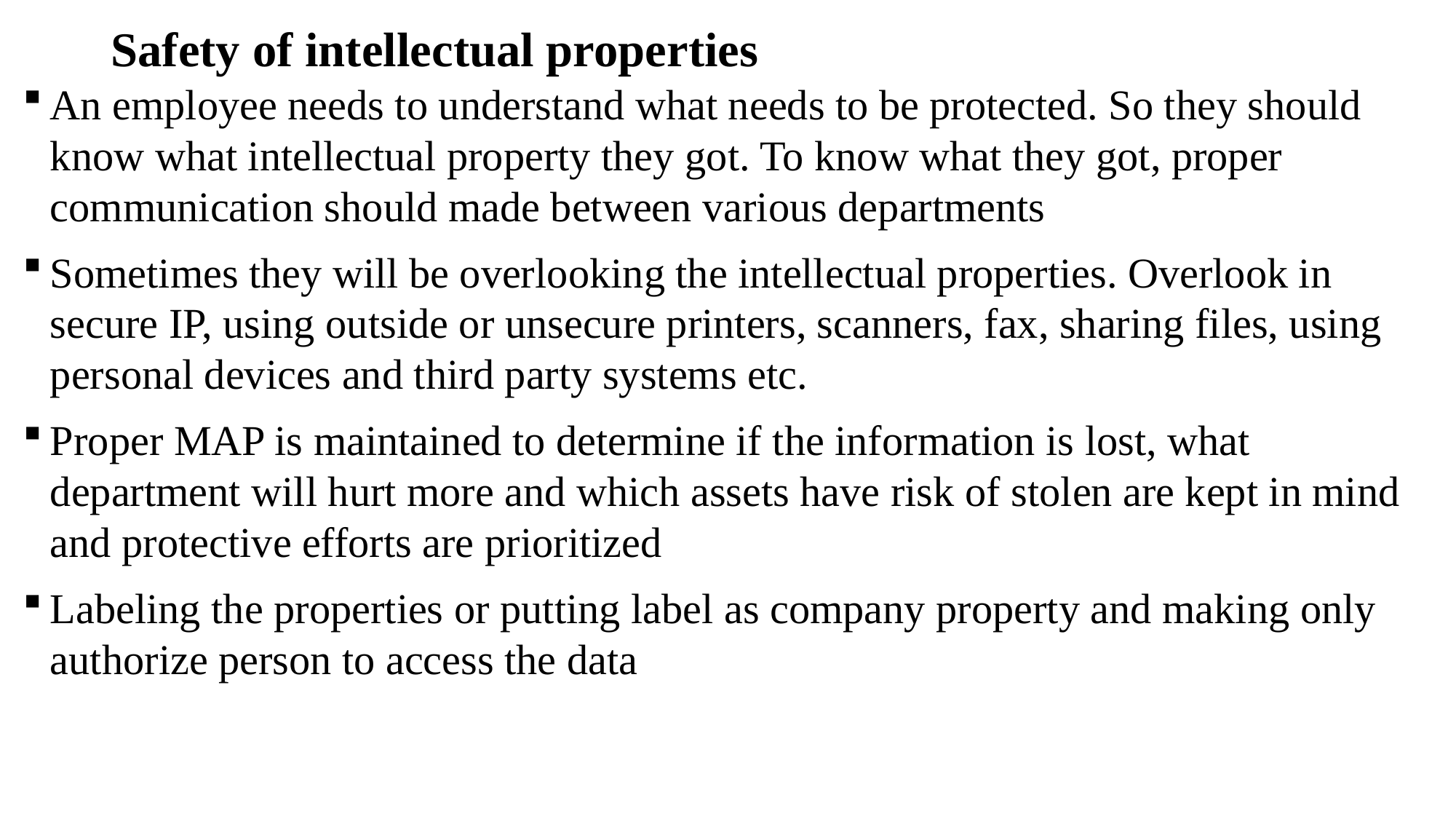

# Safety of intellectual properties
An employee needs to understand what needs to be protected. So they should know what intellectual property they got. To know what they got, proper communication should made between various departments
Sometimes they will be overlooking the intellectual properties. Overlook in secure IP, using outside or unsecure printers, scanners, fax, sharing files, using personal devices and third party systems etc.
Proper MAP is maintained to determine if the information is lost, what department will hurt more and which assets have risk of stolen are kept in mind and protective efforts are prioritized
Labeling the properties or putting label as company property and making only authorize person to access the data